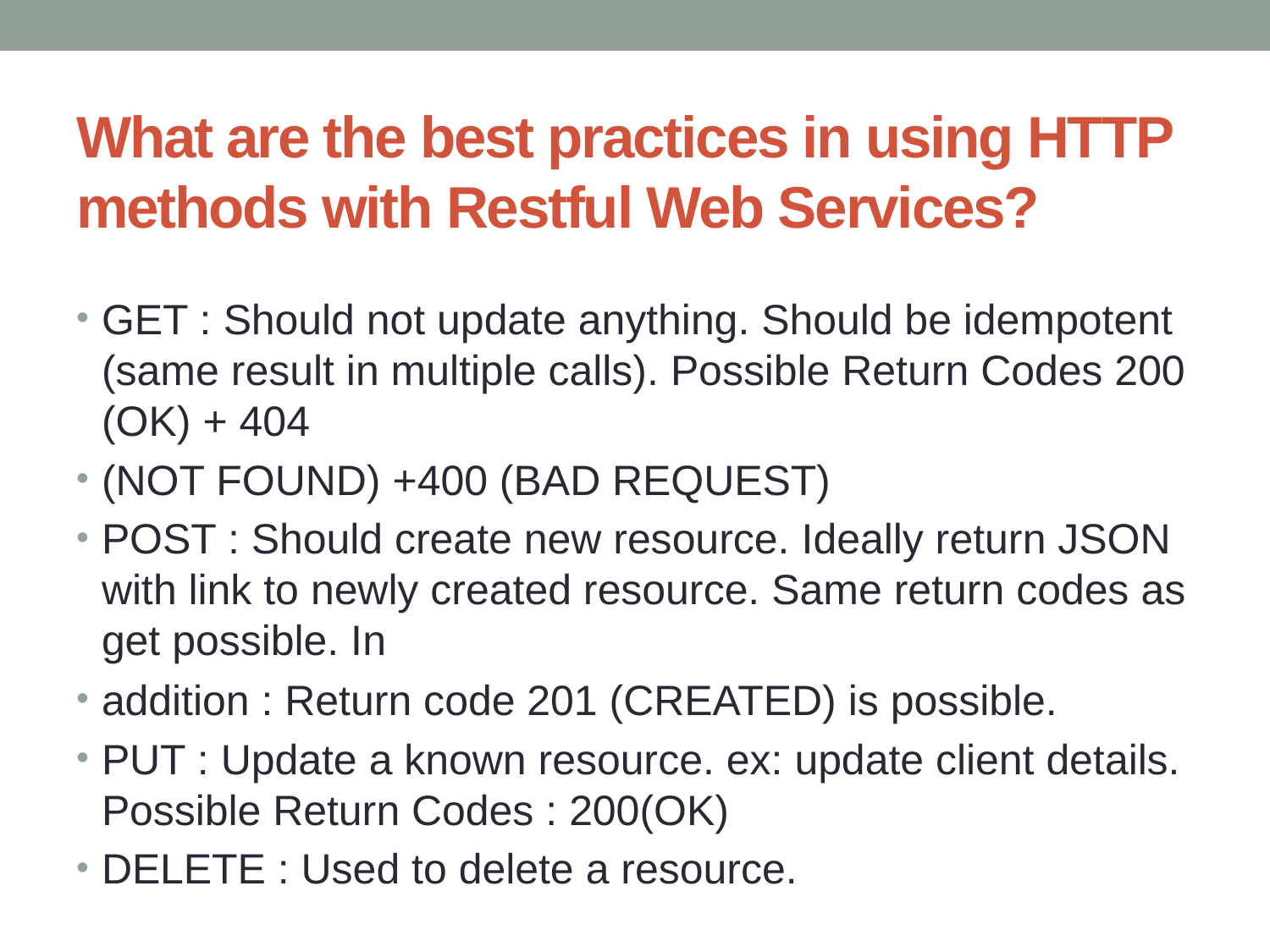

# What are the best practices in using HTTP methods with Restful Web Services?
GET : Should not update anything. Should be idempotent (same result in multiple calls). Possible Return Codes 200 (OK) + 404
(NOT FOUND) +400 (BAD REQUEST)
POST : Should create new resource. Ideally return JSON with link to newly created resource. Same return codes as get possible. In
addition : Return code 201 (CREATED) is possible.
PUT : Update a known resource. ex: update client details. Possible Return Codes : 200(OK)
DELETE : Used to delete a resource.